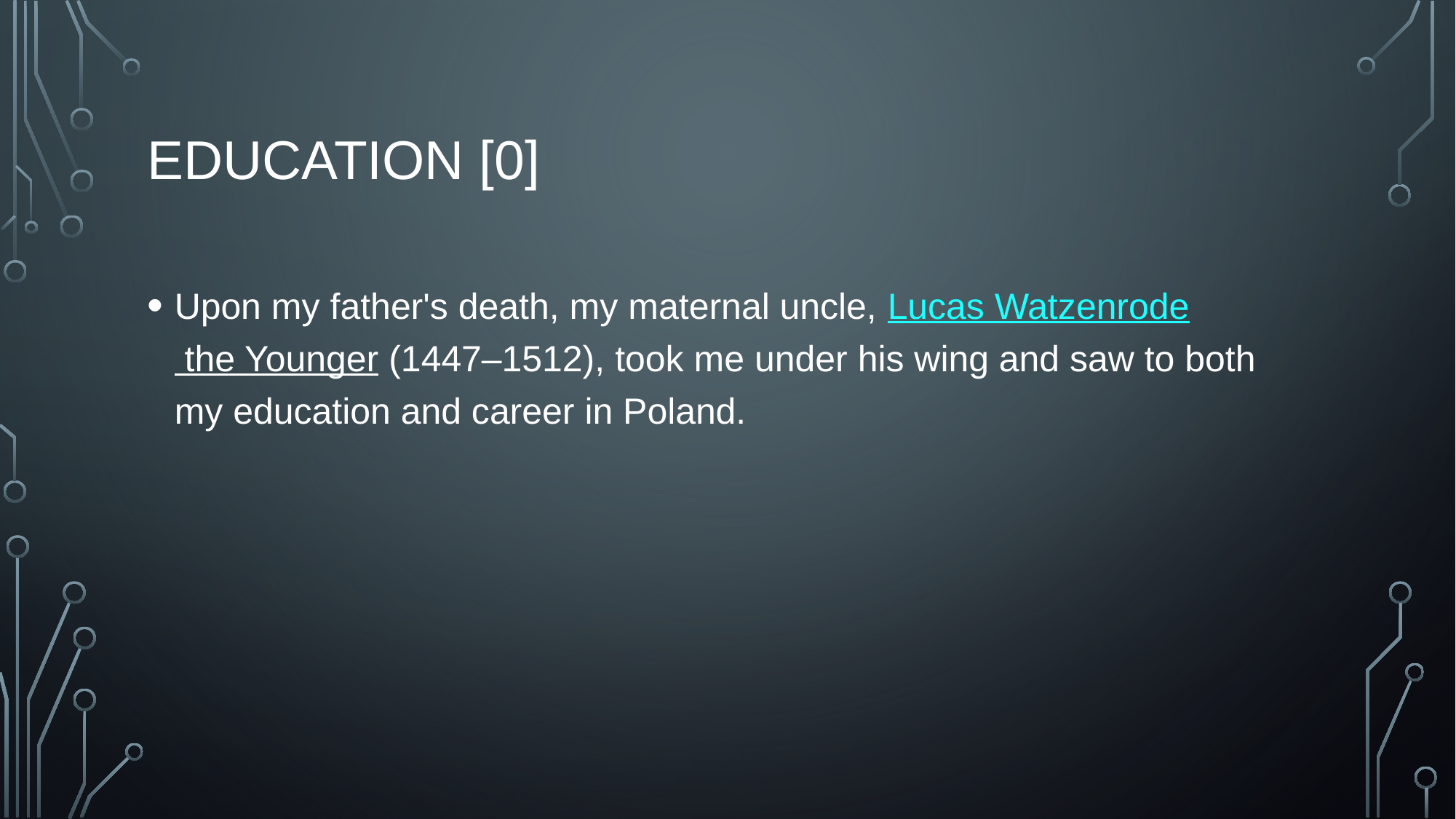

# EDUcation [0]
Upon my father's death, my maternal uncle, Lucas Watzenrode the Younger (1447–1512), took me under his wing and saw to both my education and career in Poland.